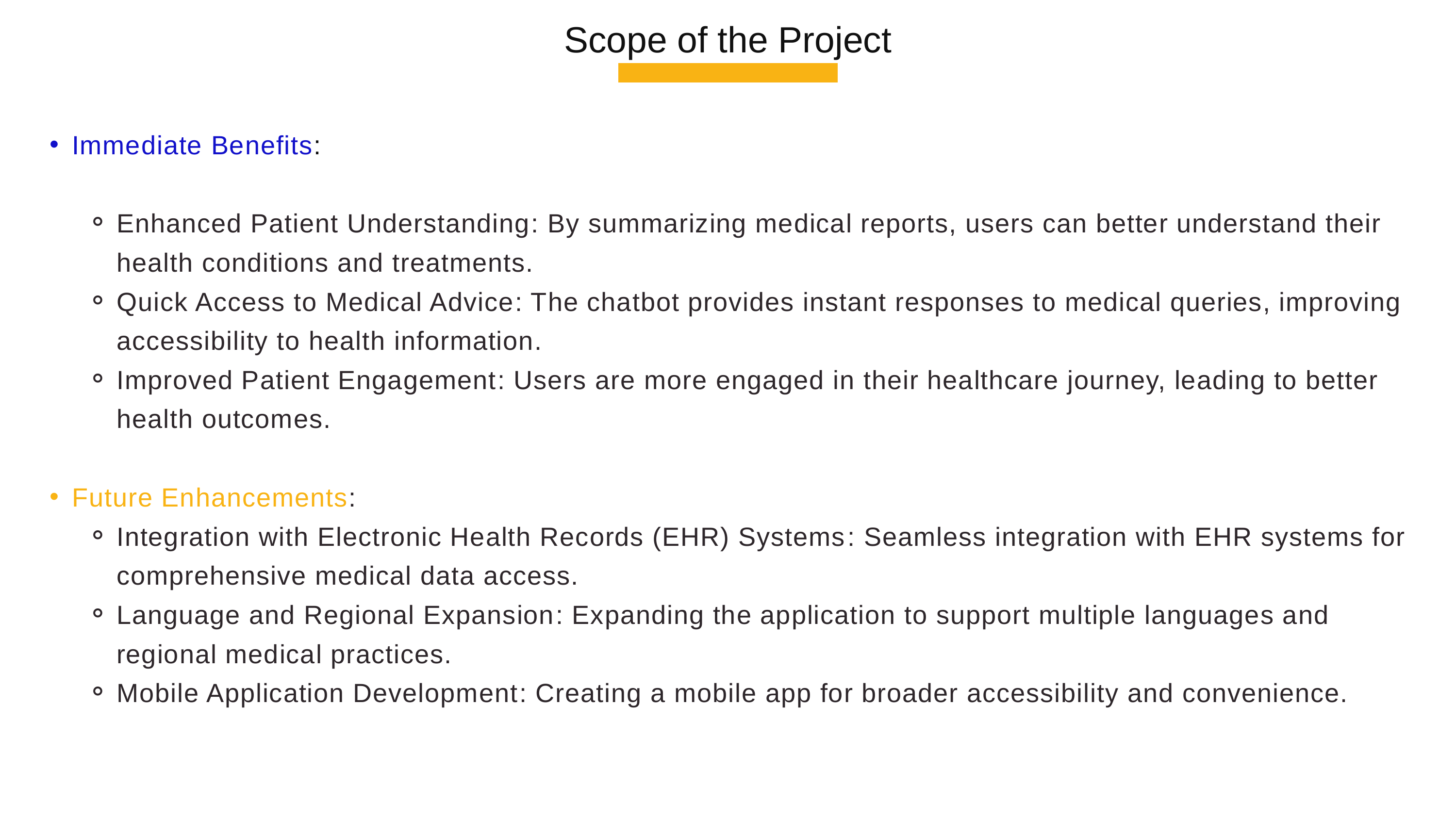

Scope of the Project

Immediate Benefits:

Enhanced Patient Understanding: By summarizing medical reports, users can better understand their health conditions and treatments.
Quick Access to Medical Advice: The chatbot provides instant responses to medical queries, improving accessibility to health information.
Improved Patient Engagement: Users are more engaged in their healthcare journey, leading to better health outcomes.

Future Enhancements:
Integration with Electronic Health Records (EHR) Systems: Seamless integration with EHR systems for comprehensive medical data access.
Language and Regional Expansion: Expanding the application to support multiple languages and regional medical practices.
Mobile Application Development: Creating a mobile app for broader accessibility and convenience.